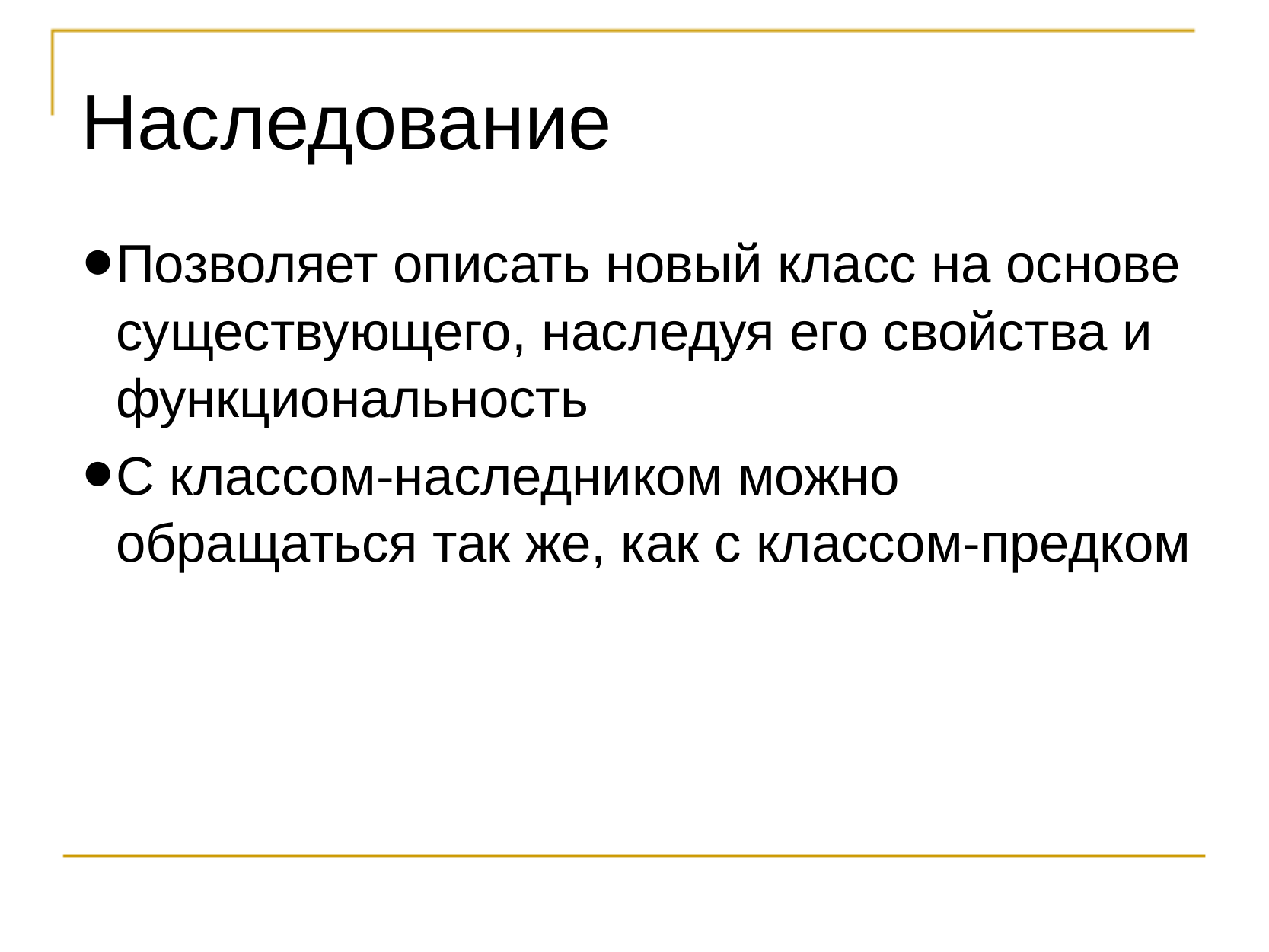

# Наследование
Позволяет описать новый класс на основе существующего, наследуя его свойства и функциональность
С классом-наследником можно обращаться так же, как с классом-предком